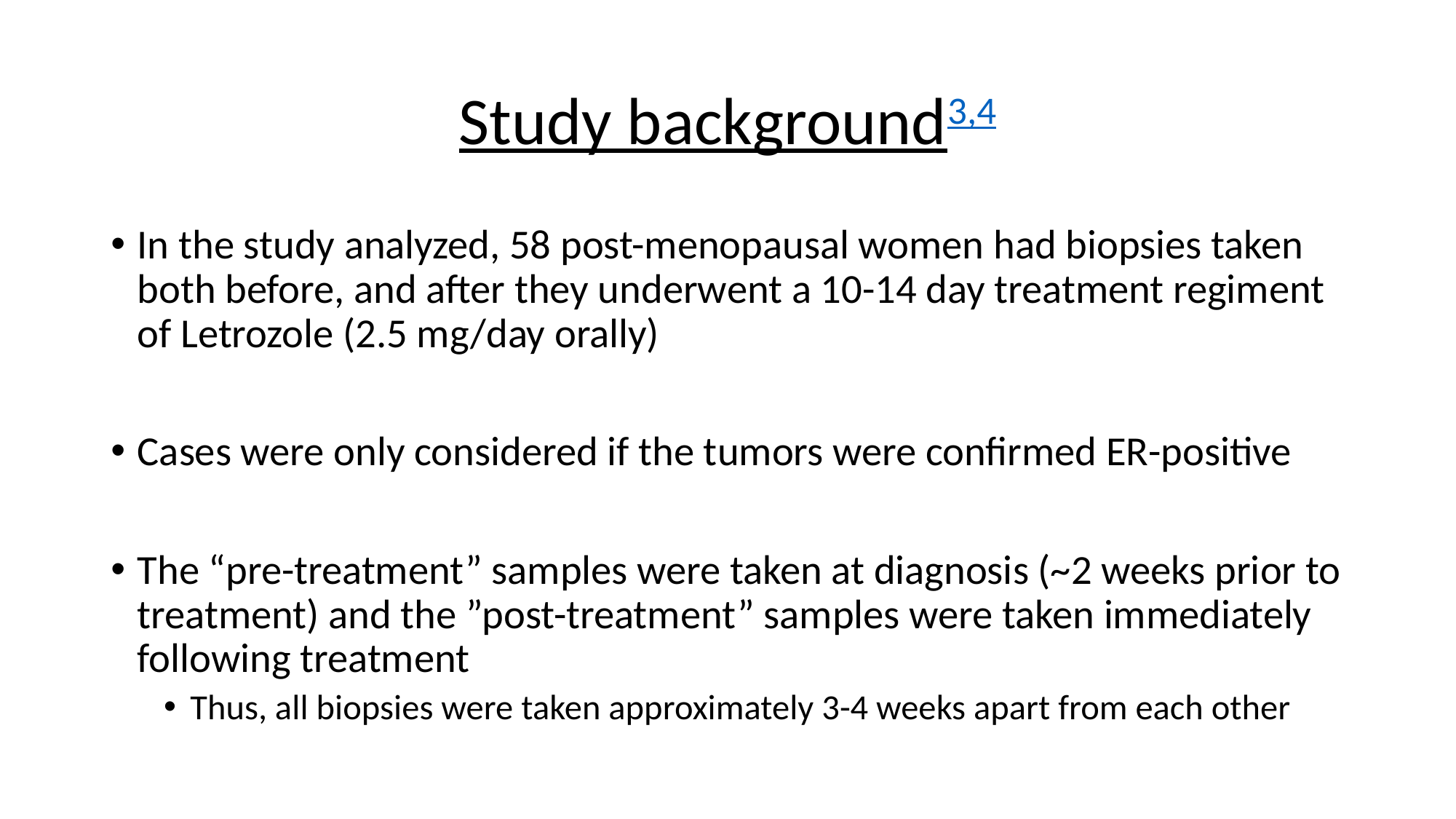

# Study background3,4
In the study analyzed, 58 post-menopausal women had biopsies taken both before, and after they underwent a 10-14 day treatment regiment of Letrozole (2.5 mg/day orally)

Cases were only considered if the tumors were confirmed ER-positive

The “pre-treatment” samples were taken at diagnosis (~2 weeks prior to treatment) and the ”post-treatment” samples were taken immediately following treatment
Thus, all biopsies were taken approximately 3-4 weeks apart from each other